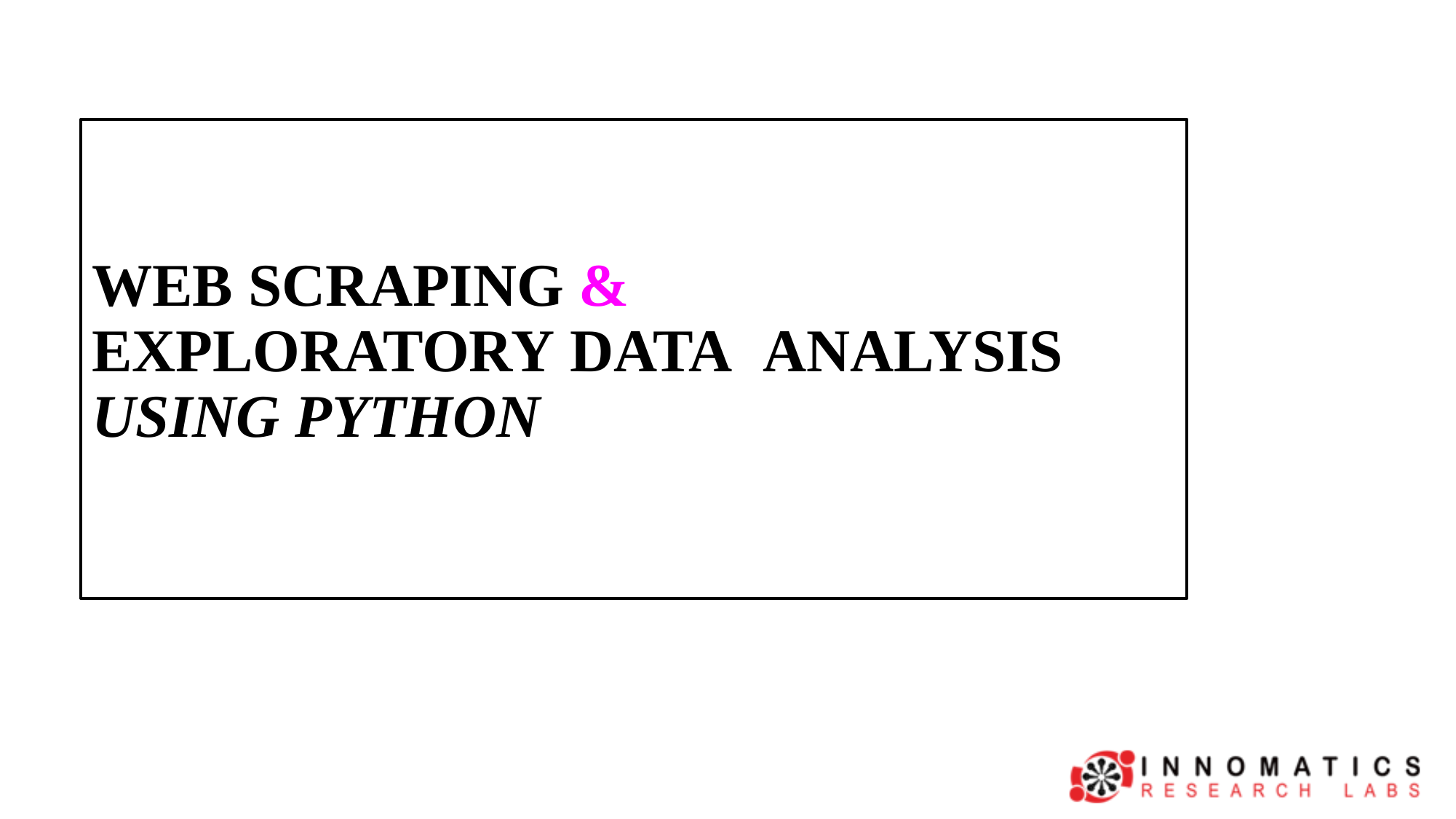

# WEB SCRAPING & EXPLORATORY DATA  ANALYSIS USING PYTHON